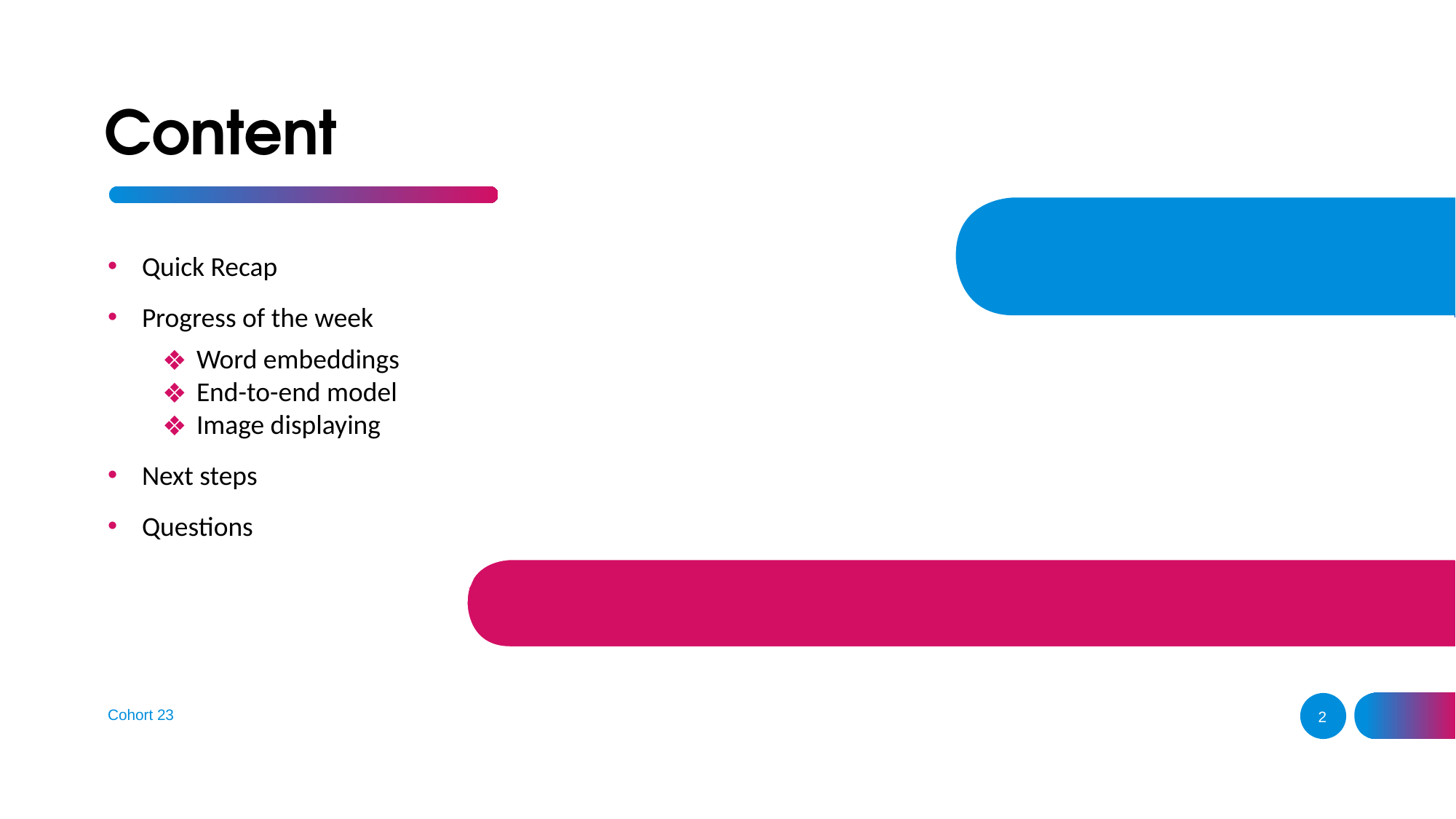

# Content
Quick Recap

Progress of the week

Word embeddings
End-to-end model
Image displaying

Next steps

Questions

Cohort 23
2